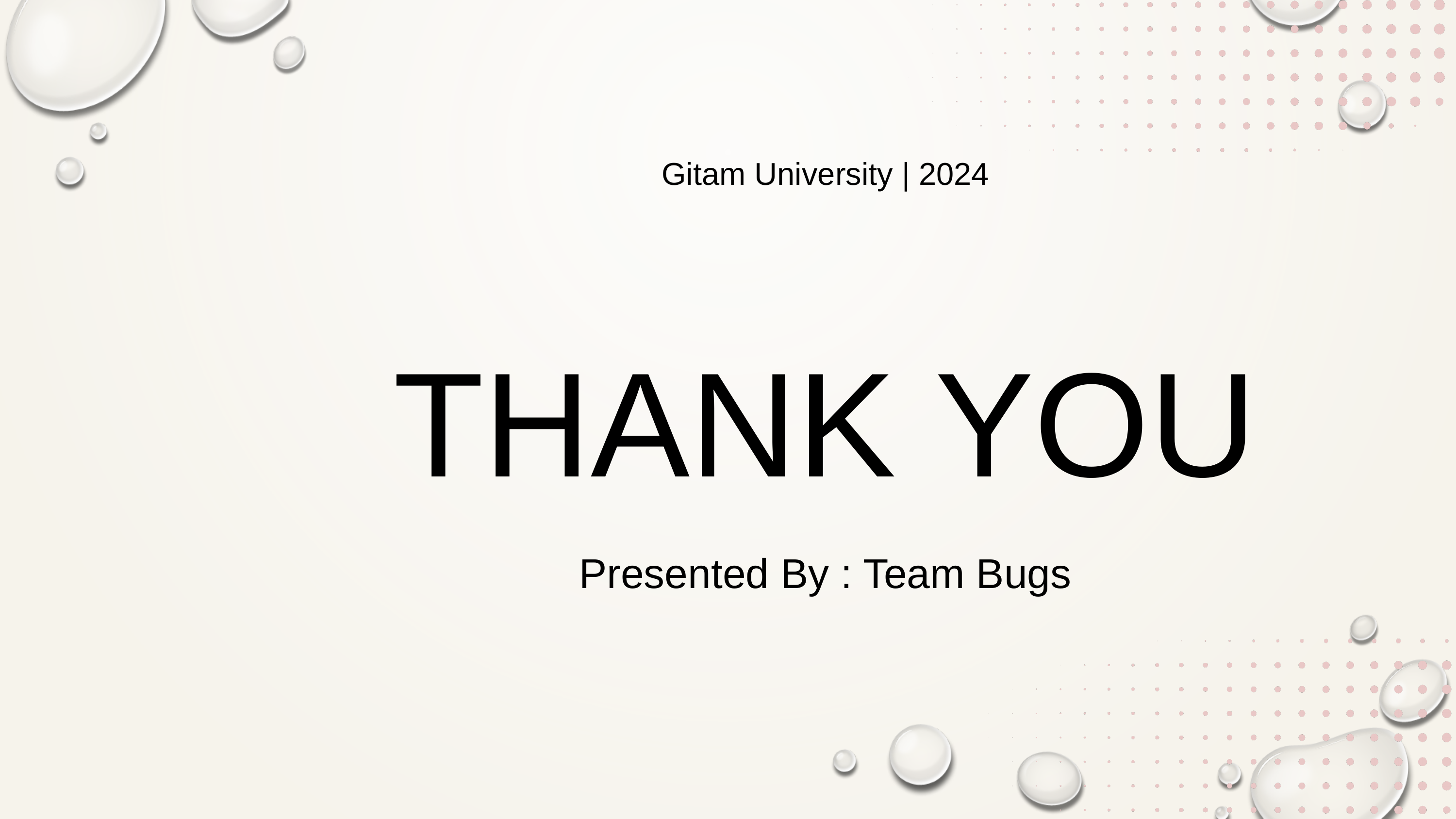

Gitam University | 2024
THANK YOU
Presented By : Team Bugs